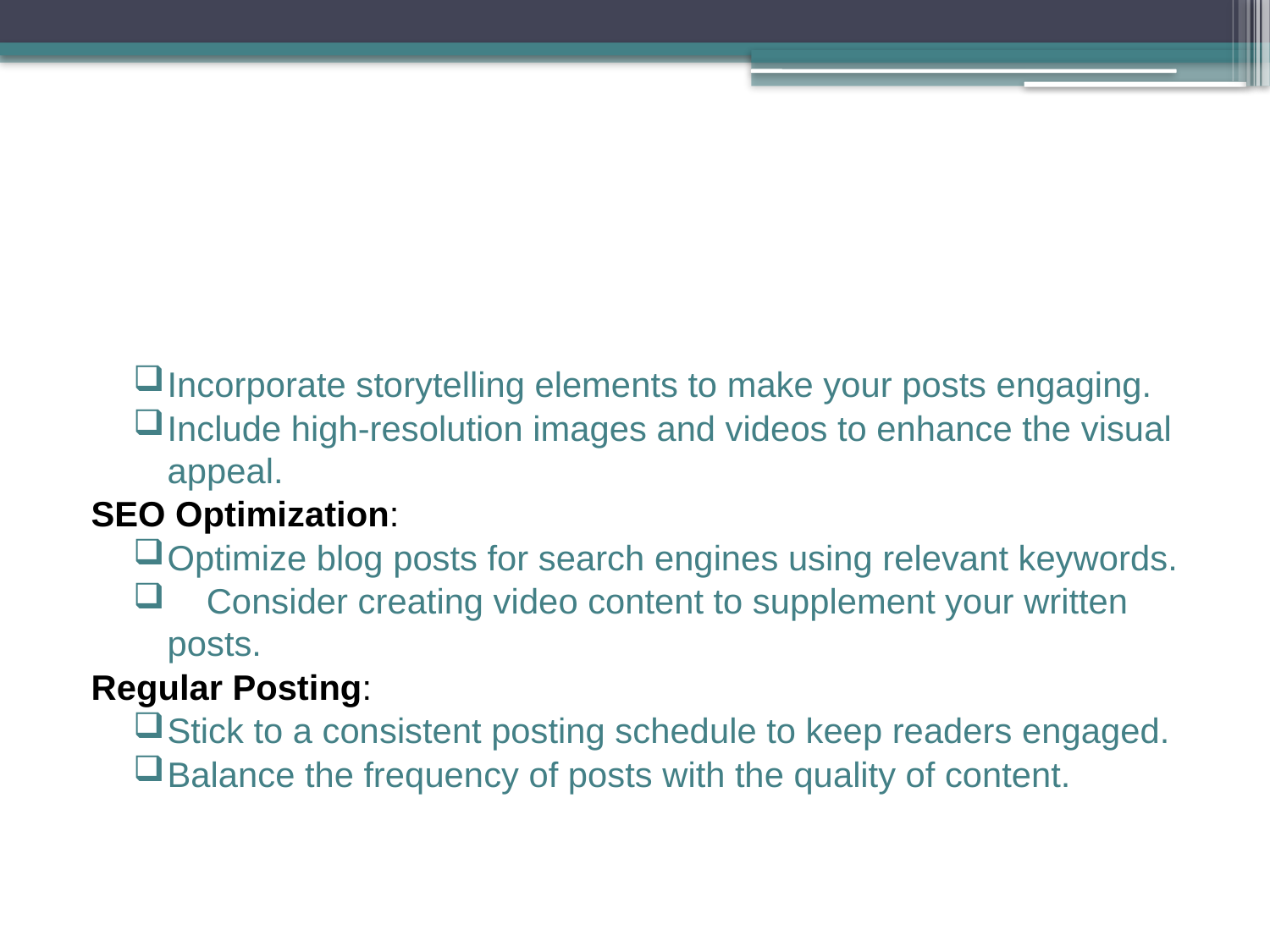

#

Incorporate storytelling elements to make your posts engaging.
Include high-resolution images and videos to enhance the visual appeal.
SEO Optimization:
Optimize blog posts for search engines using relevant keywords.
    Consider creating video content to supplement your written posts.
Regular Posting:
Stick to a consistent posting schedule to keep readers engaged.
Balance the frequency of posts with the quality of content.